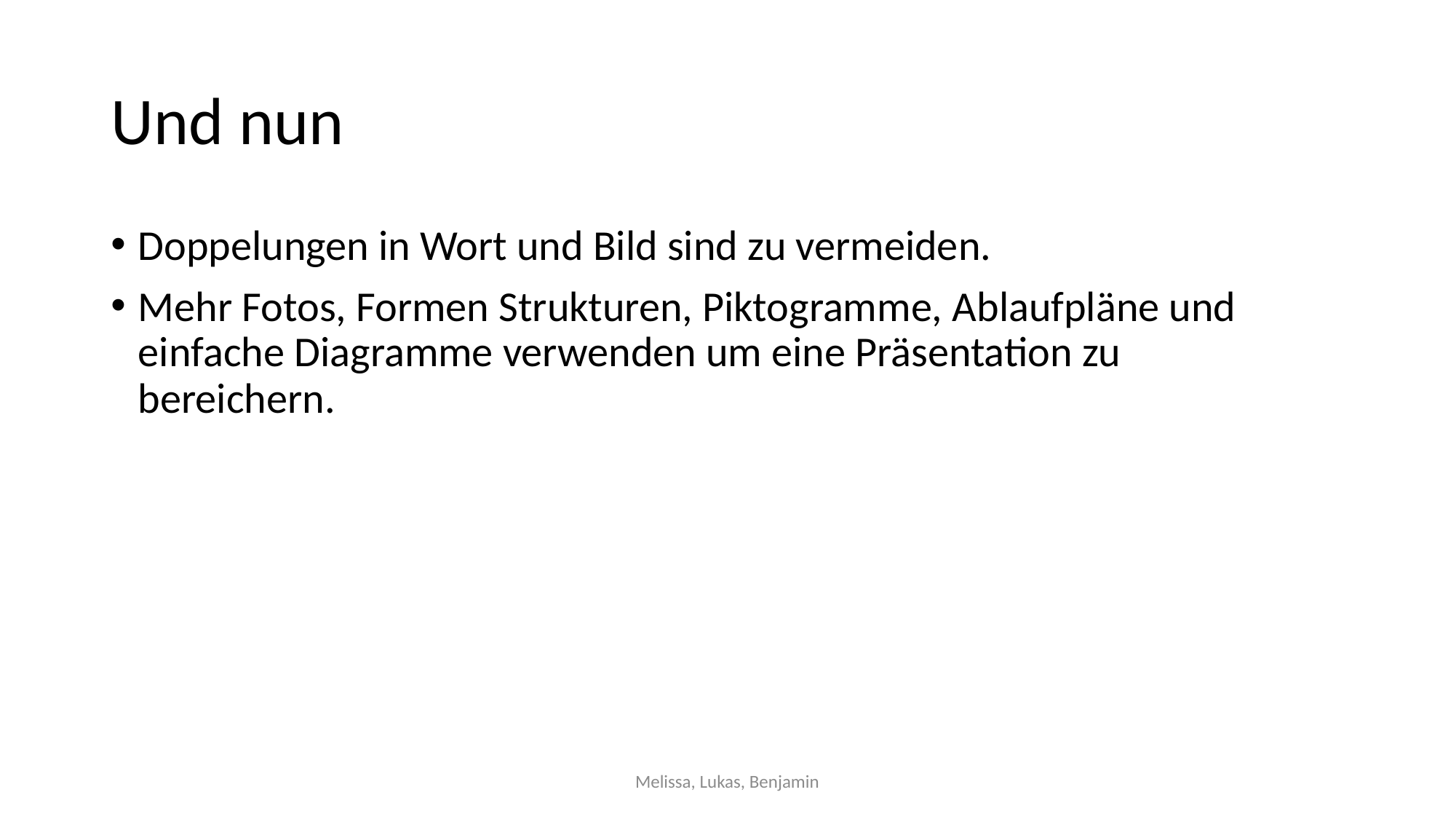

# Und nun
Doppelungen in Wort und Bild sind zu vermeiden.
Mehr Fotos, Formen Strukturen, Piktogramme, Ablaufpläne und einfache Diagramme verwenden um eine Präsentation zu
bereichern.
Melissa, Lukas, Benjamin